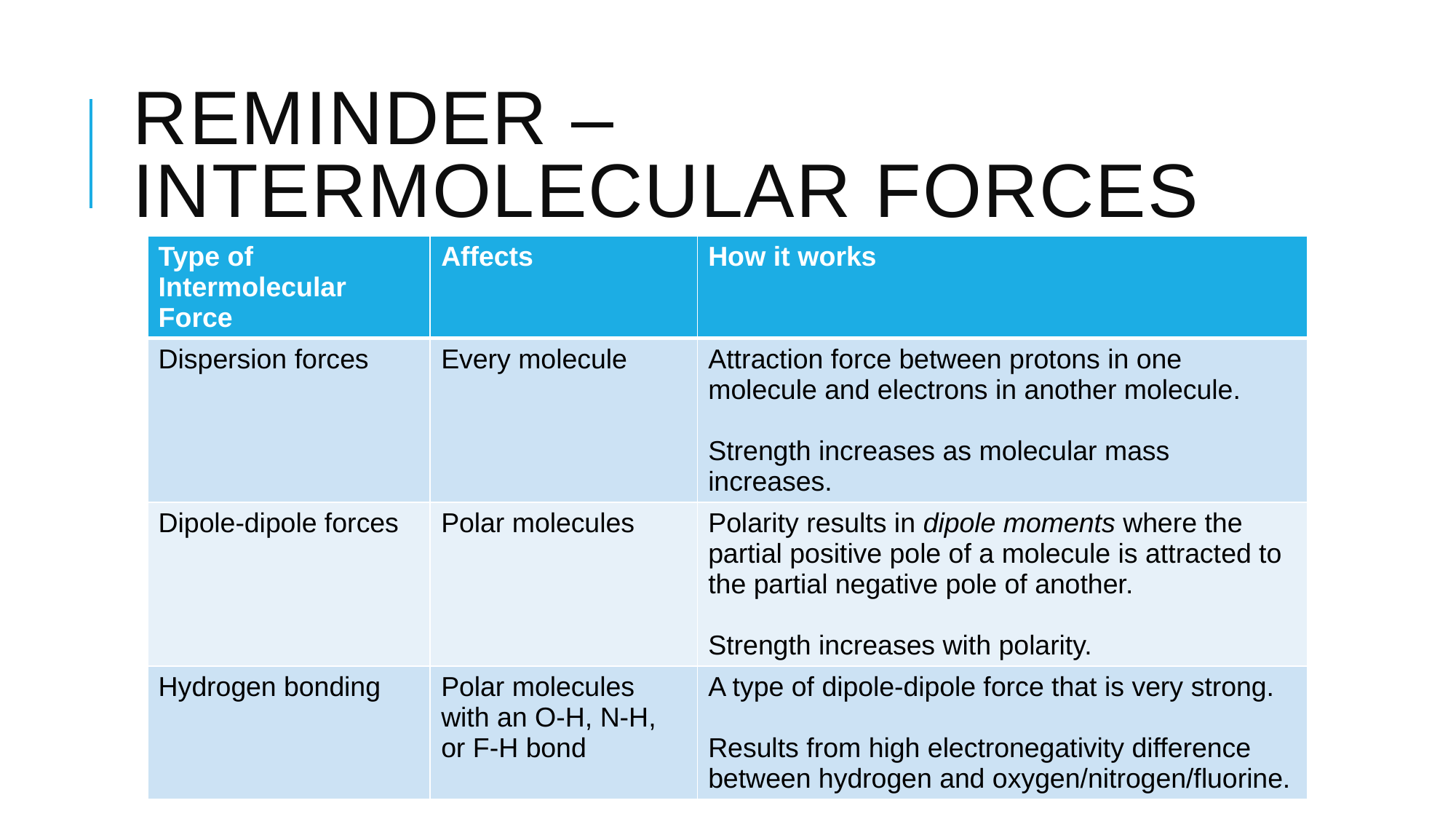

# Reminder – intermolecular forces
| Type of Intermolecular Force | Affects | How it works |
| --- | --- | --- |
| Dispersion forces | Every molecule | Attraction force between protons in one molecule and electrons in another molecule. Strength increases as molecular mass increases. |
| Dipole-dipole forces | Polar molecules | Polarity results in dipole moments where the partial positive pole of a molecule is attracted to the partial negative pole of another. Strength increases with polarity. |
| Hydrogen bonding | Polar molecules with an O-H, N-H, or F-H bond | A type of dipole-dipole force that is very strong. Results from high electronegativity difference between hydrogen and oxygen/nitrogen/fluorine. |